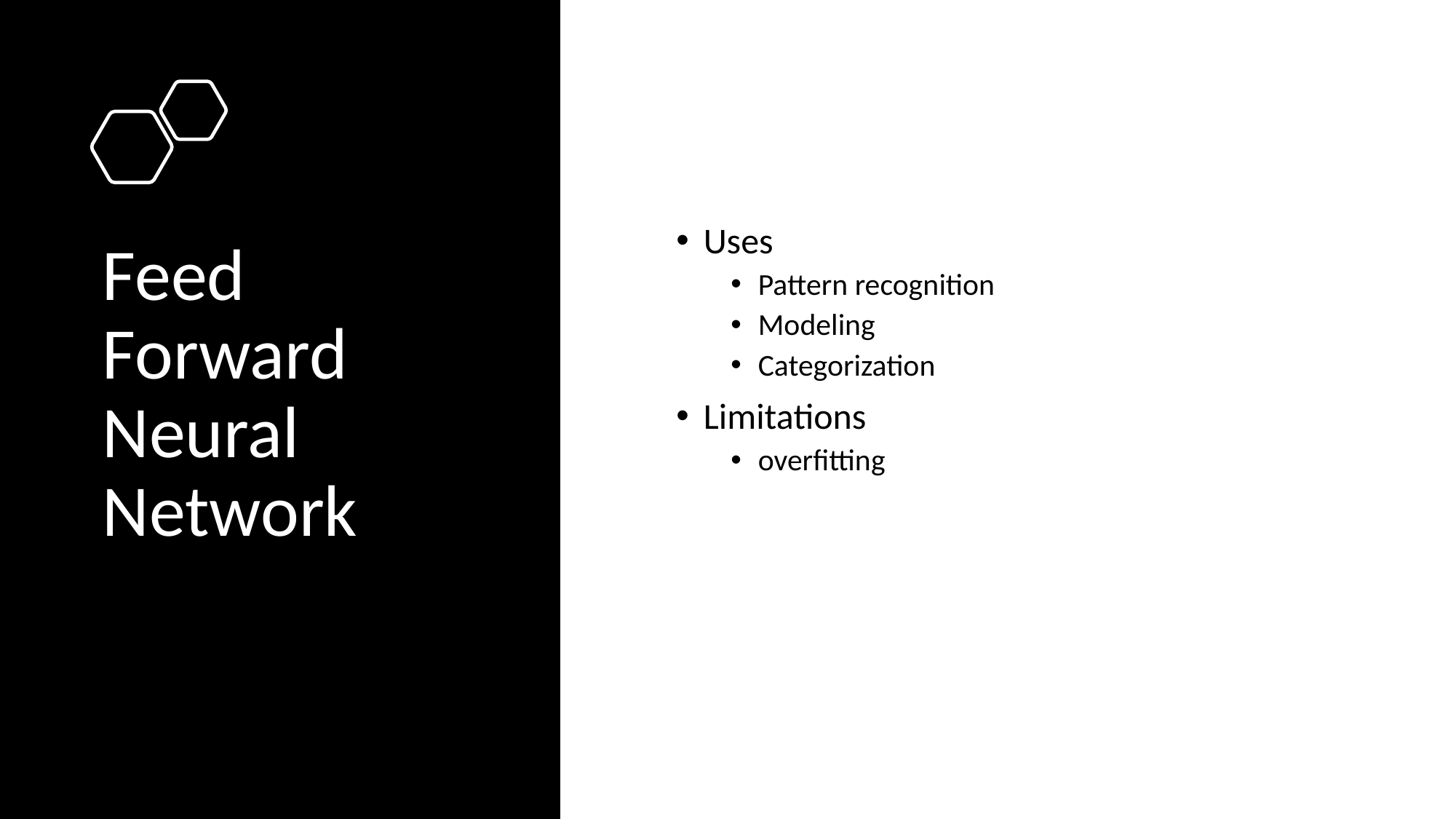

# Feed Forward Neural Network

Uses
Pattern recognition
Modeling
Categorization
Limitations
overfitting